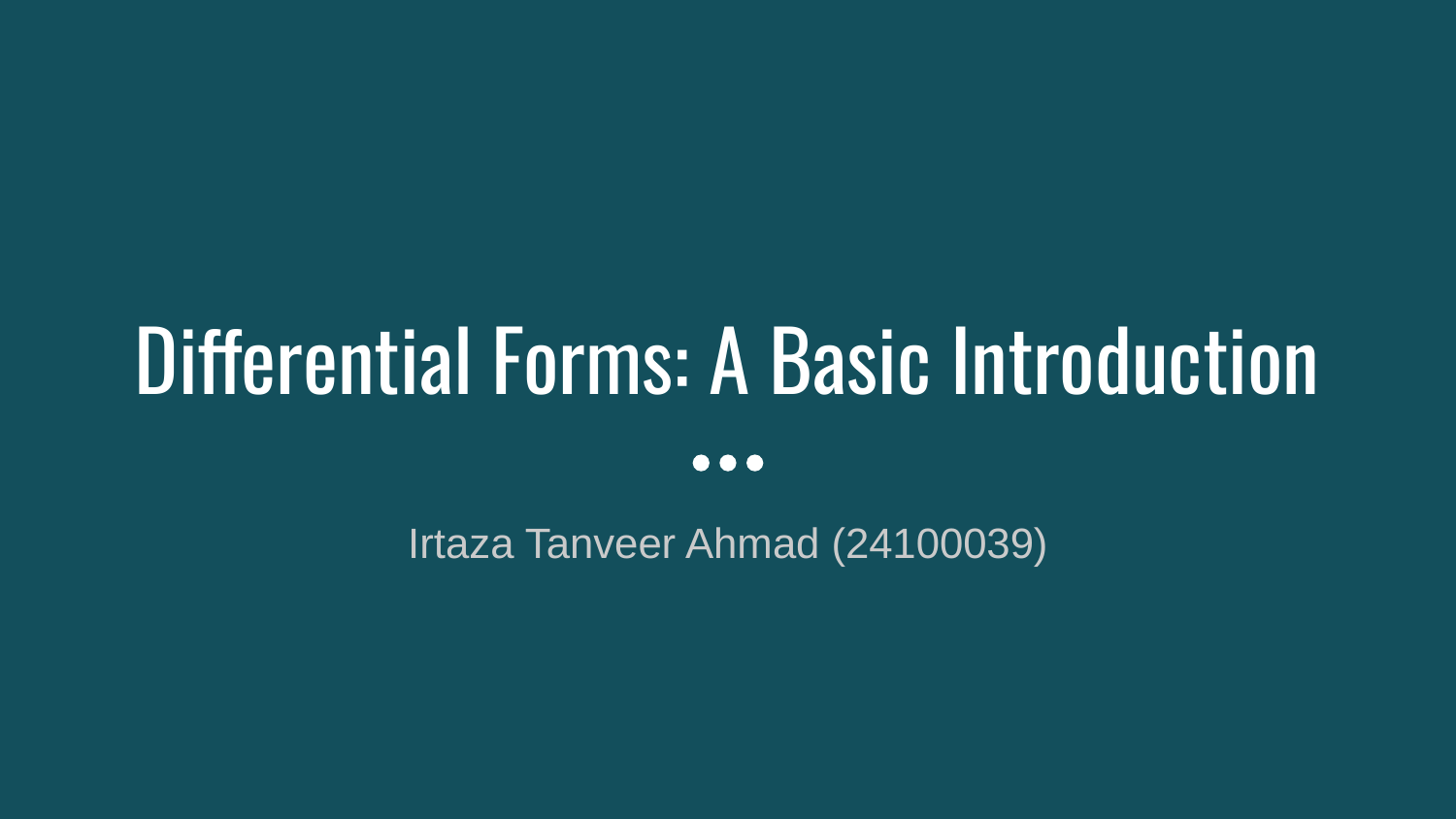

# Differential Forms: A Basic Introduction
Irtaza Tanveer Ahmad (24100039)